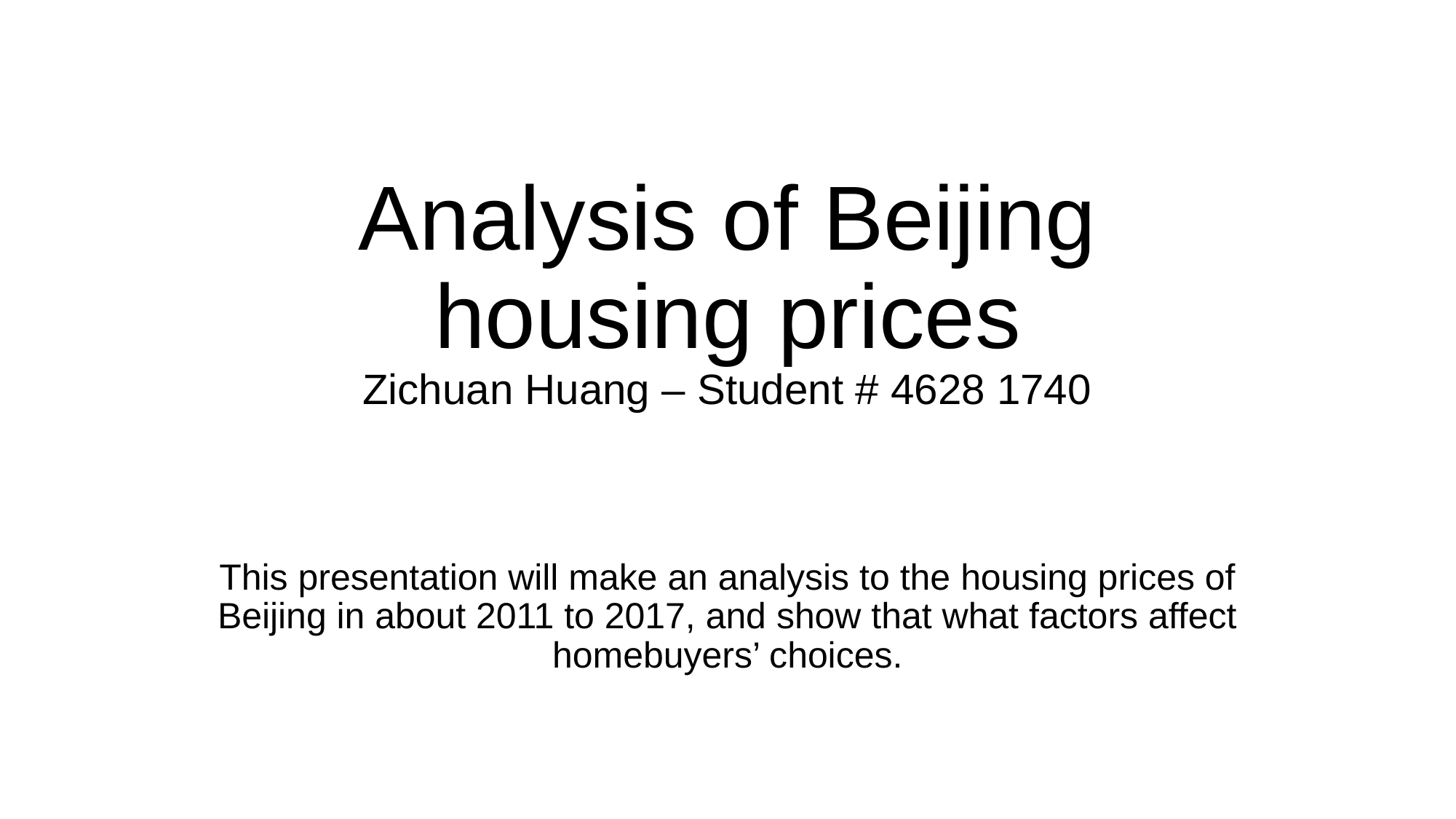

# Analysis of Beijing housing prices Zichuan Huang – Student # 4628 1740
This presentation will make an analysis to the housing prices of Beijing in about 2011 to 2017, and show that what factors affect homebuyers’ choices.